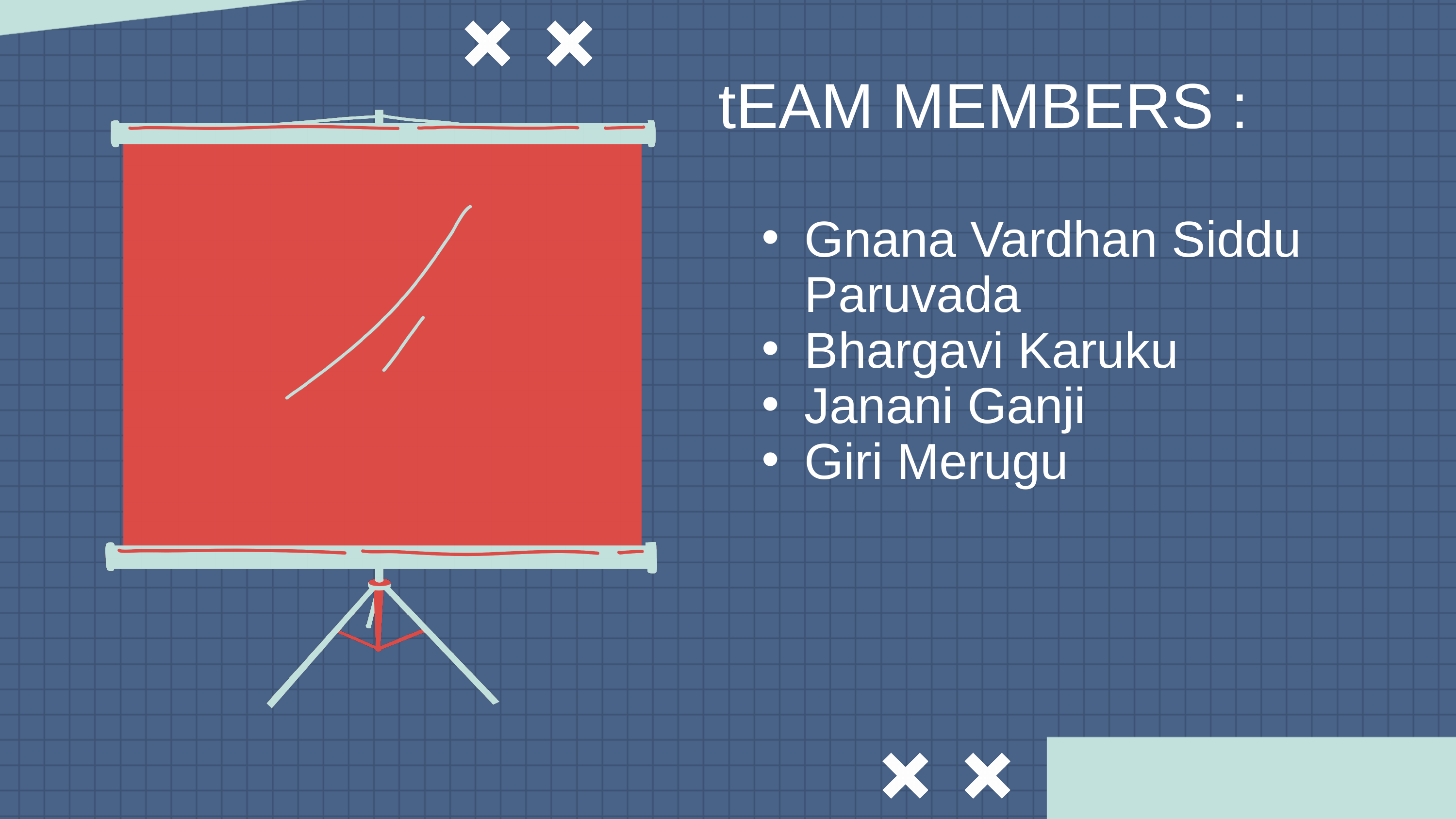

tEAM MEMBERS :

Gnana Vardhan Siddu Paruvada
Bhargavi Karuku
Janani Ganji
Giri Merugu